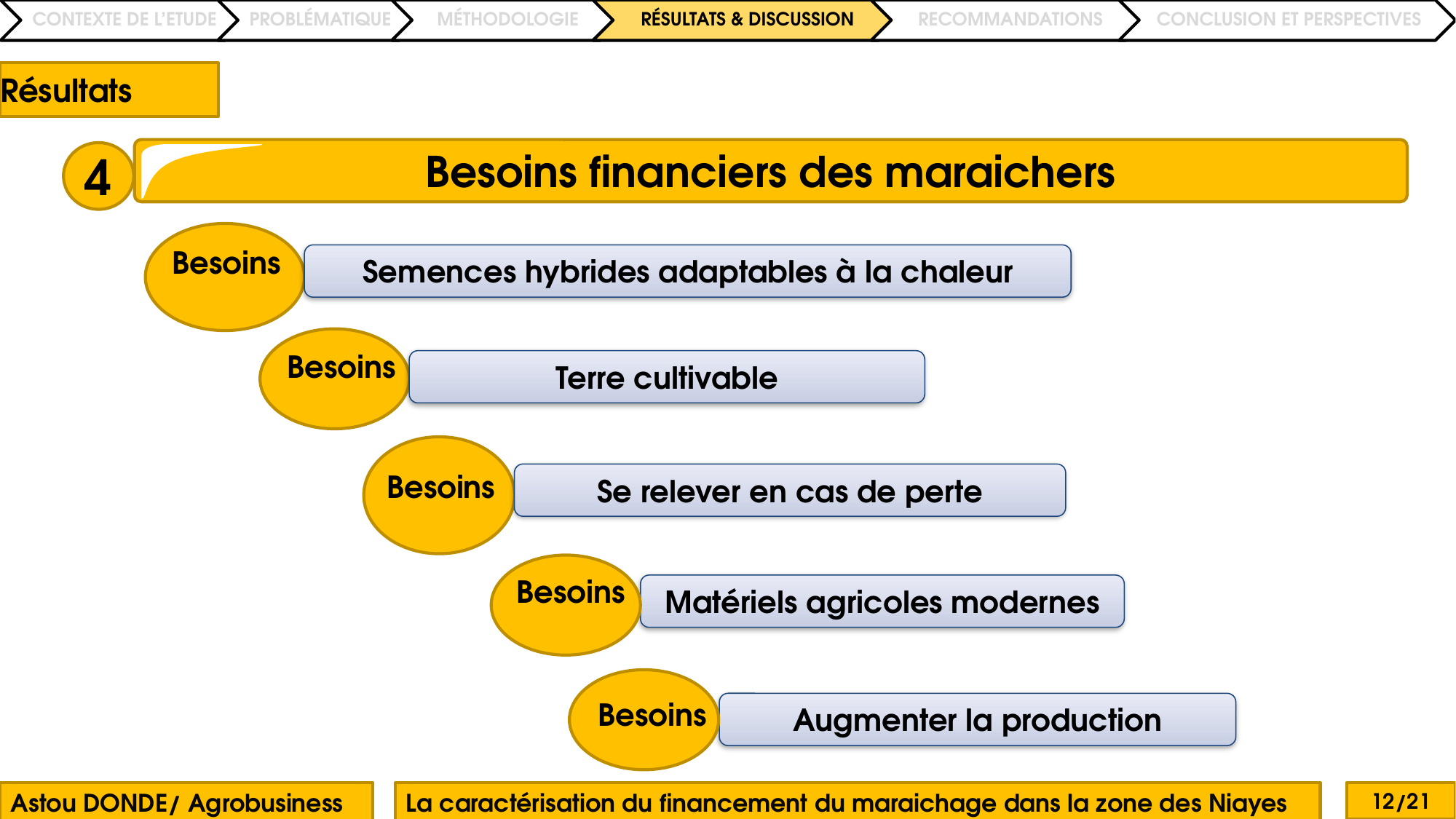

CONTEXTE DE L’ETUDE
PROBLÉMATIQUE
MÉTHODOLOGIE
RÉSULTATS & DISCUSSION
RECOMMANDATIONS
CONCLUSION ET PERSPECTIVES
# Résultats
Besoins financiers des maraichers

4

Besoins
Semences hybrides adaptables à la chaleur

Besoins
Terre cultivable

Besoins
Se relever en cas de perte

Besoins
Matériels agricoles modernes

Besoins
Augmenter la production

Astou DONDE/ Agrobusiness
La caractérisation du financement du maraichage dans la zone des Niayes
12/21
La vulgarisation des technologies et conseil agricole à travers les TIC
12
Saliou MBALO   UGB/UFR - SEG/Agrobusiness